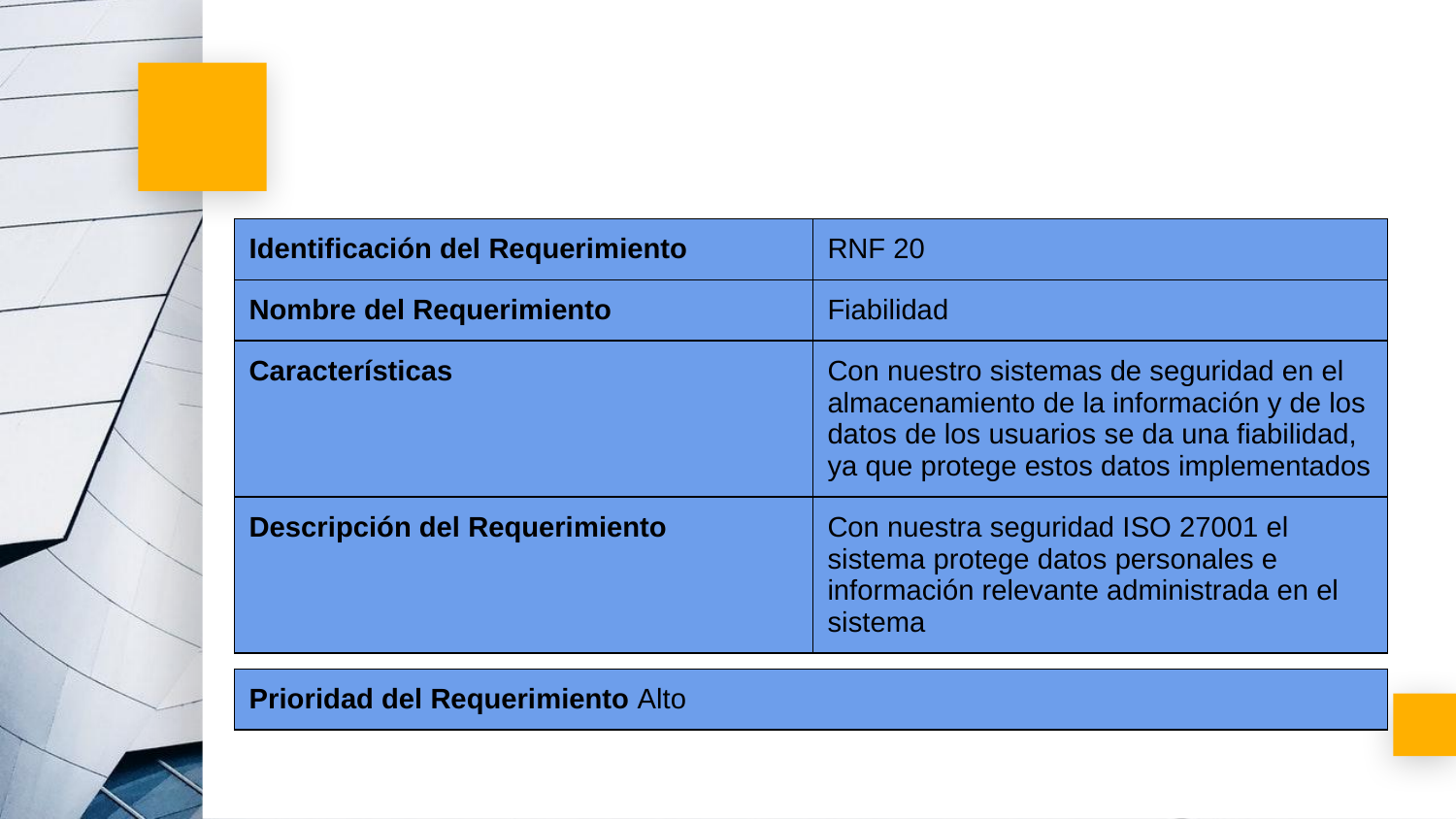

| Identificación del Requerimiento | RNF 20 |
| --- | --- |
| Nombre del Requerimiento | Fiabilidad |
| Características | Con nuestro sistemas de seguridad en el almacenamiento de la información y de los datos de los usuarios se da una fiabilidad, ya que protege estos datos implementados |
| Descripción del Requerimiento | Con nuestra seguridad ISO 27001 el sistema protege datos personales e información relevante administrada en el sistema |
| Prioridad del Requerimiento Alto |
| --- |